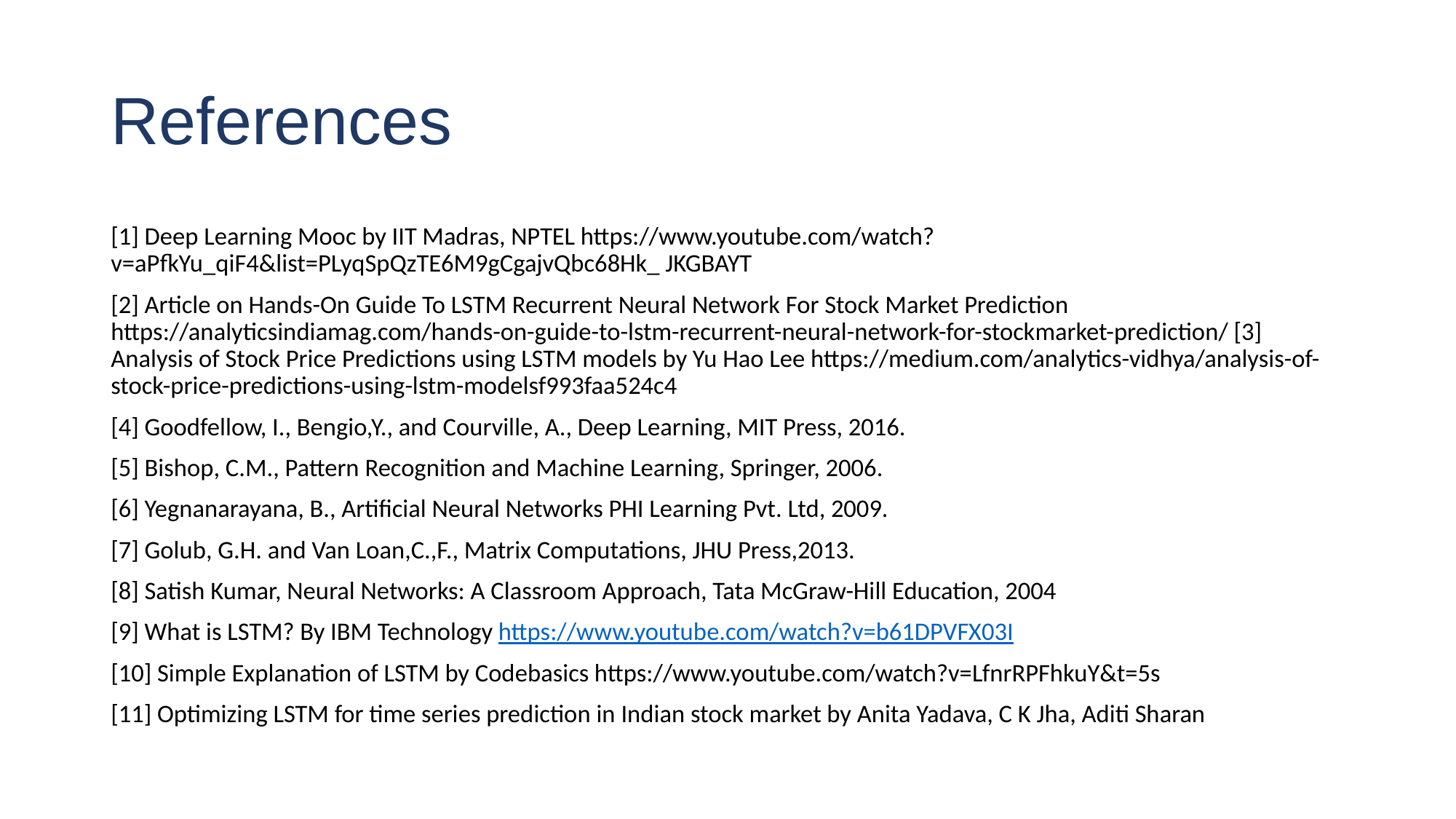

# References
[1] Deep Learning Mooc by IIT Madras, NPTEL https://www.youtube.com/watch?v=aPfkYu_qiF4&list=PLyqSpQzTE6M9gCgajvQbc68Hk_ JKGBAYT
[2] Article on Hands-On Guide To LSTM Recurrent Neural Network For Stock Market Prediction https://analyticsindiamag.com/hands-on-guide-to-lstm-recurrent-neural-network-for-stockmarket-prediction/ [3] Analysis of Stock Price Predictions using LSTM models by Yu Hao Lee https://medium.com/analytics-vidhya/analysis-of-stock-price-predictions-using-lstm-modelsf993faa524c4
[4] Goodfellow, I., Bengio,Y., and Courville, A., Deep Learning, MIT Press, 2016.
[5] Bishop, C.M., Pattern Recognition and Machine Learning, Springer, 2006.
[6] Yegnanarayana, B., Artificial Neural Networks PHI Learning Pvt. Ltd, 2009.
[7] Golub, G.H. and Van Loan,C.,F., Matrix Computations, JHU Press,2013.
[8] Satish Kumar, Neural Networks: A Classroom Approach, Tata McGraw-Hill Education, 2004
[9] What is LSTM? By IBM Technology https://www.youtube.com/watch?v=b61DPVFX03I
[10] Simple Explanation of LSTM by Codebasics https://www.youtube.com/watch?v=LfnrRPFhkuY&t=5s
[11] Optimizing LSTM for time series prediction in Indian stock market by Anita Yadava, C K Jha, Aditi Sharan